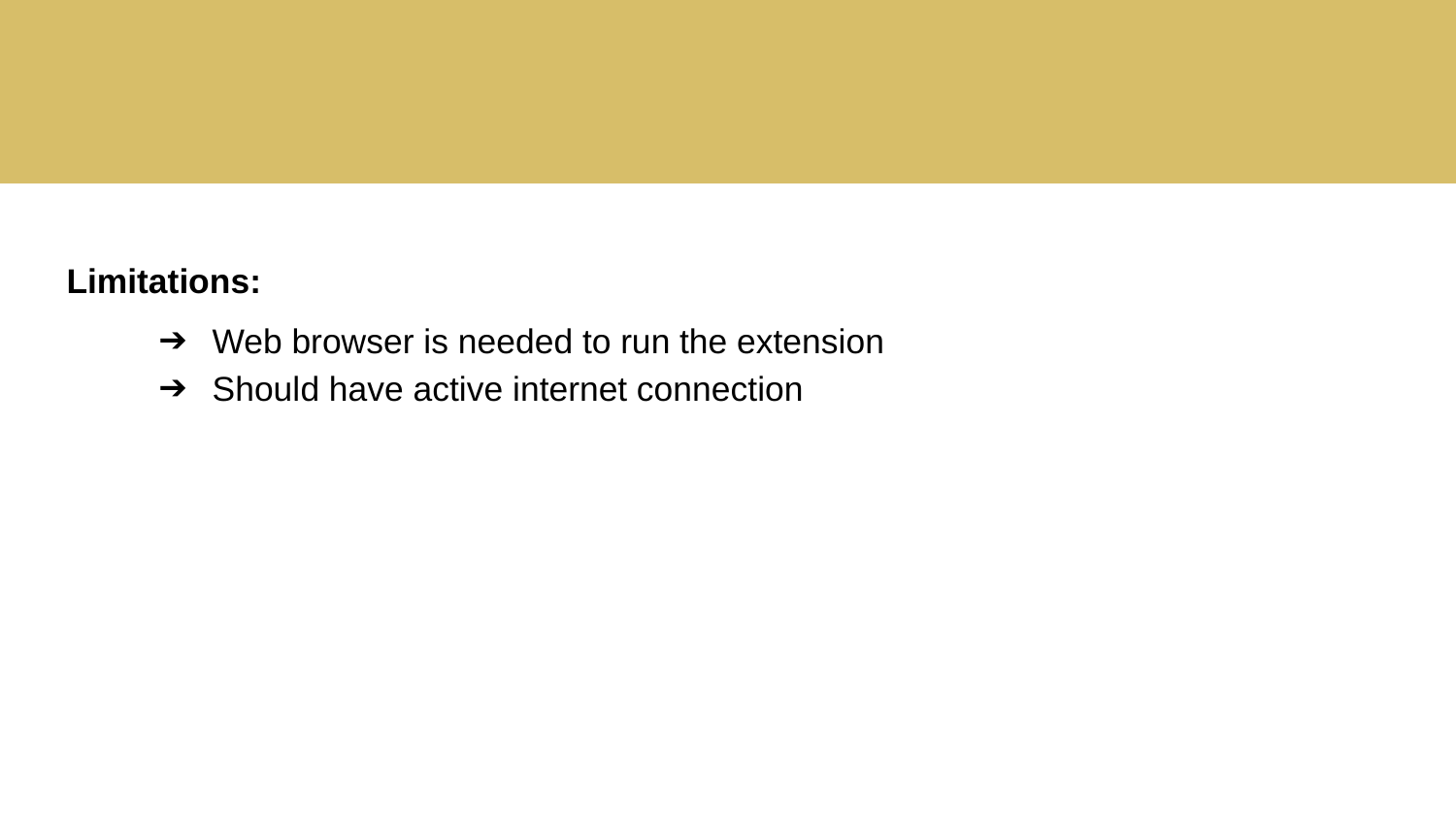

#
Limitations:
Web browser is needed to run the extension
Should have active internet connection